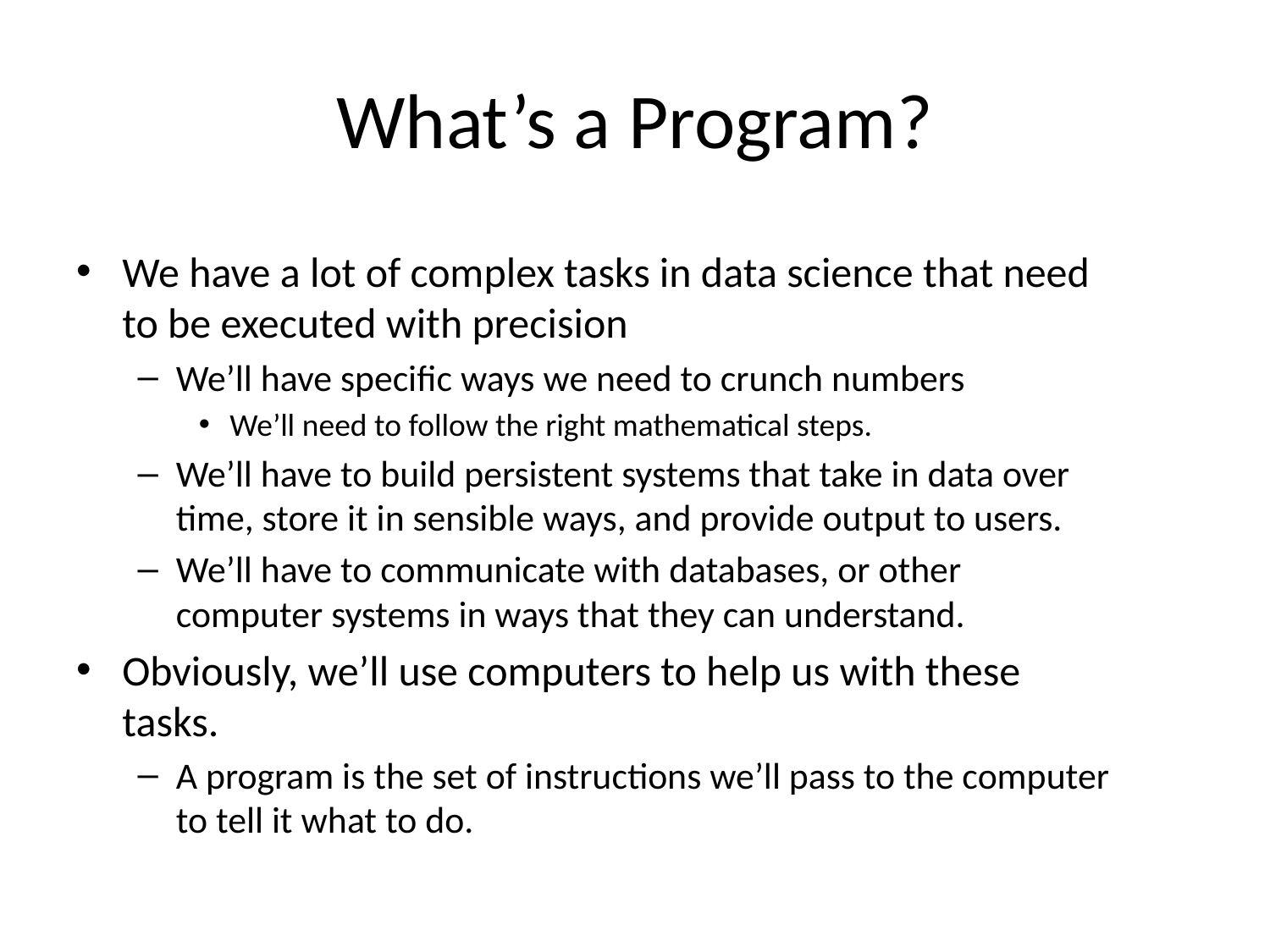

# What’s a Program?
We have a lot of complex tasks in data science that need to be executed with precision
We’ll have specific ways we need to crunch numbers
We’ll need to follow the right mathematical steps.
We’ll have to build persistent systems that take in data over time, store it in sensible ways, and provide output to users.
We’ll have to communicate with databases, or other computer systems in ways that they can understand.
Obviously, we’ll use computers to help us with these tasks.
A program is the set of instructions we’ll pass to the computer to tell it what to do.